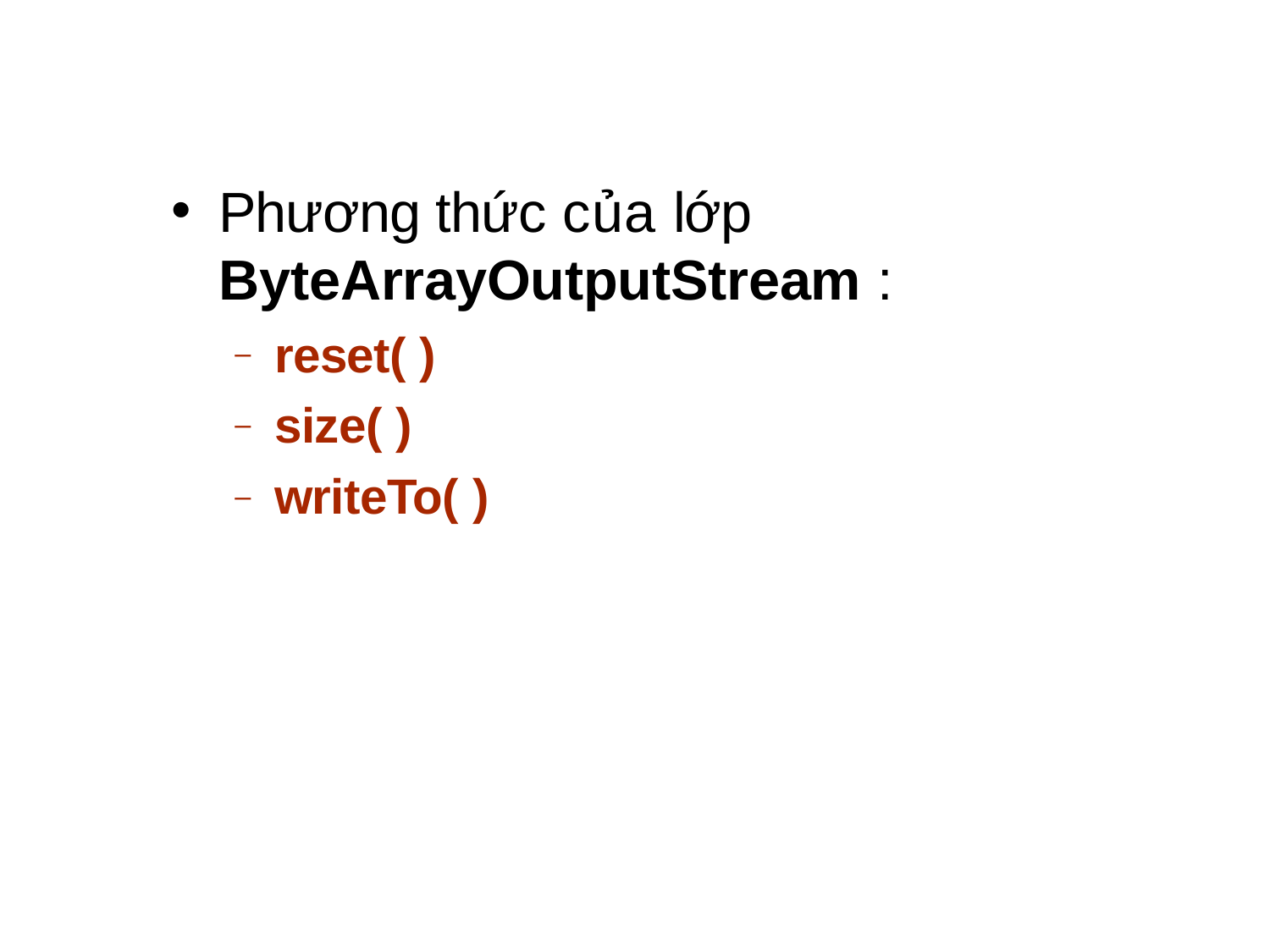

# Phương thức của lớp
ByteArrayOutputStream :
reset( )  size( )  writeTo( )
–
–
–